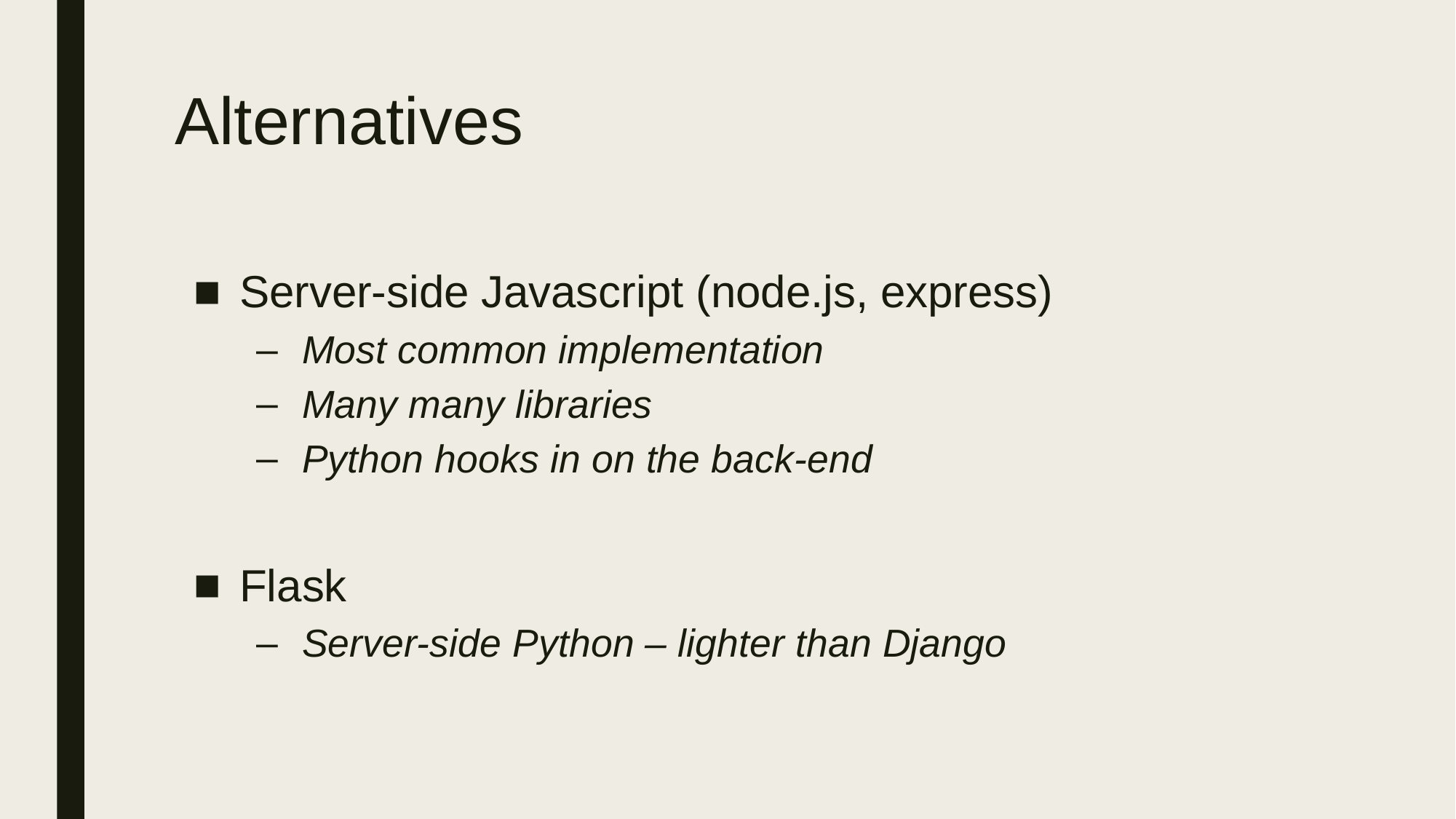

# Alternatives
Server-side Javascript (node.js, express)
Most common implementation
Many many libraries
Python hooks in on the back-end

Flask
Server-side Python – lighter than Django